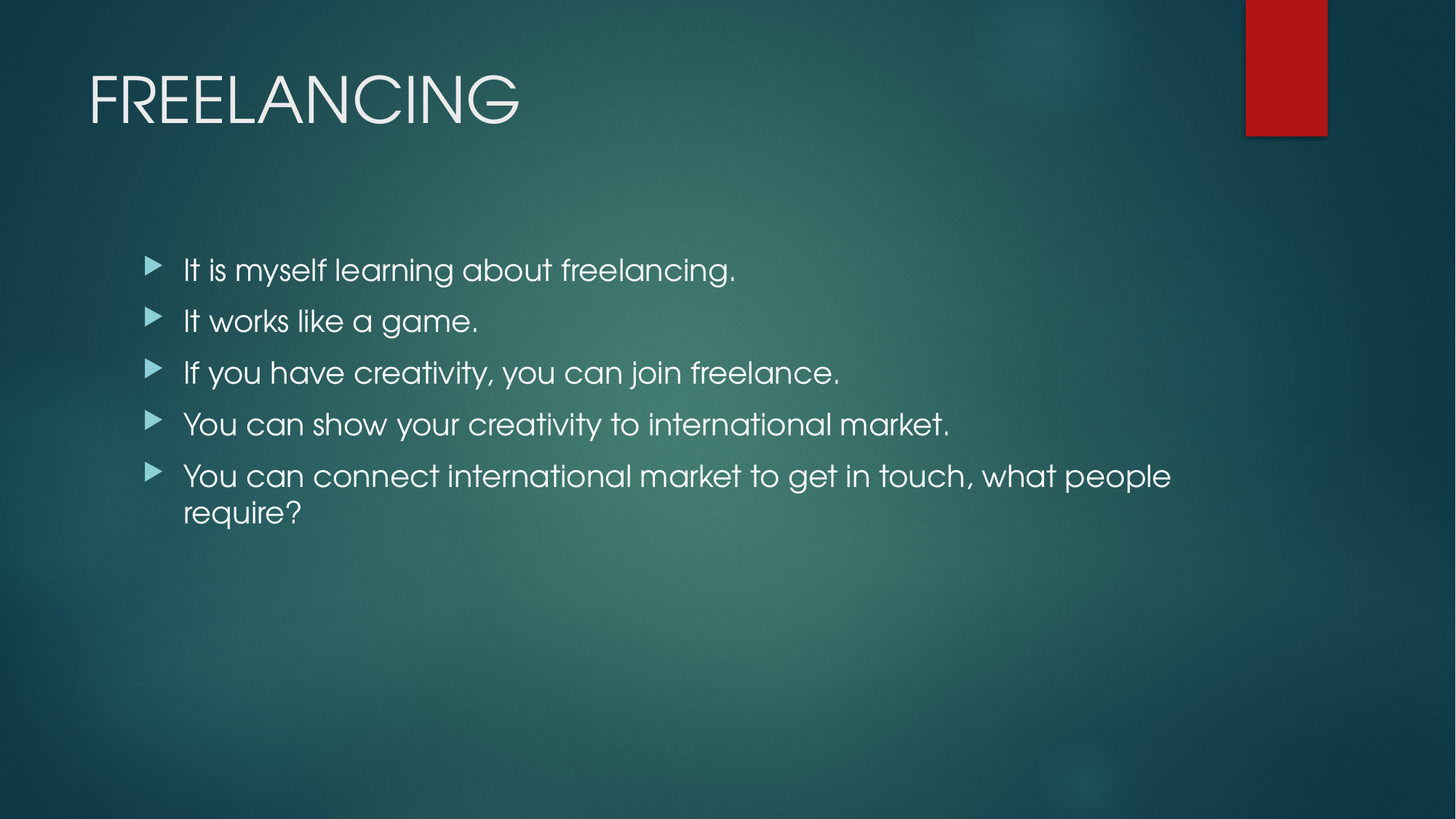

# FREELANCING
It is myself learning about freelancing.
It works like a game.
If you have creativity, you can join freelance.
You can show your creativity to international market.
You can connect international market to get in touch, what people require?